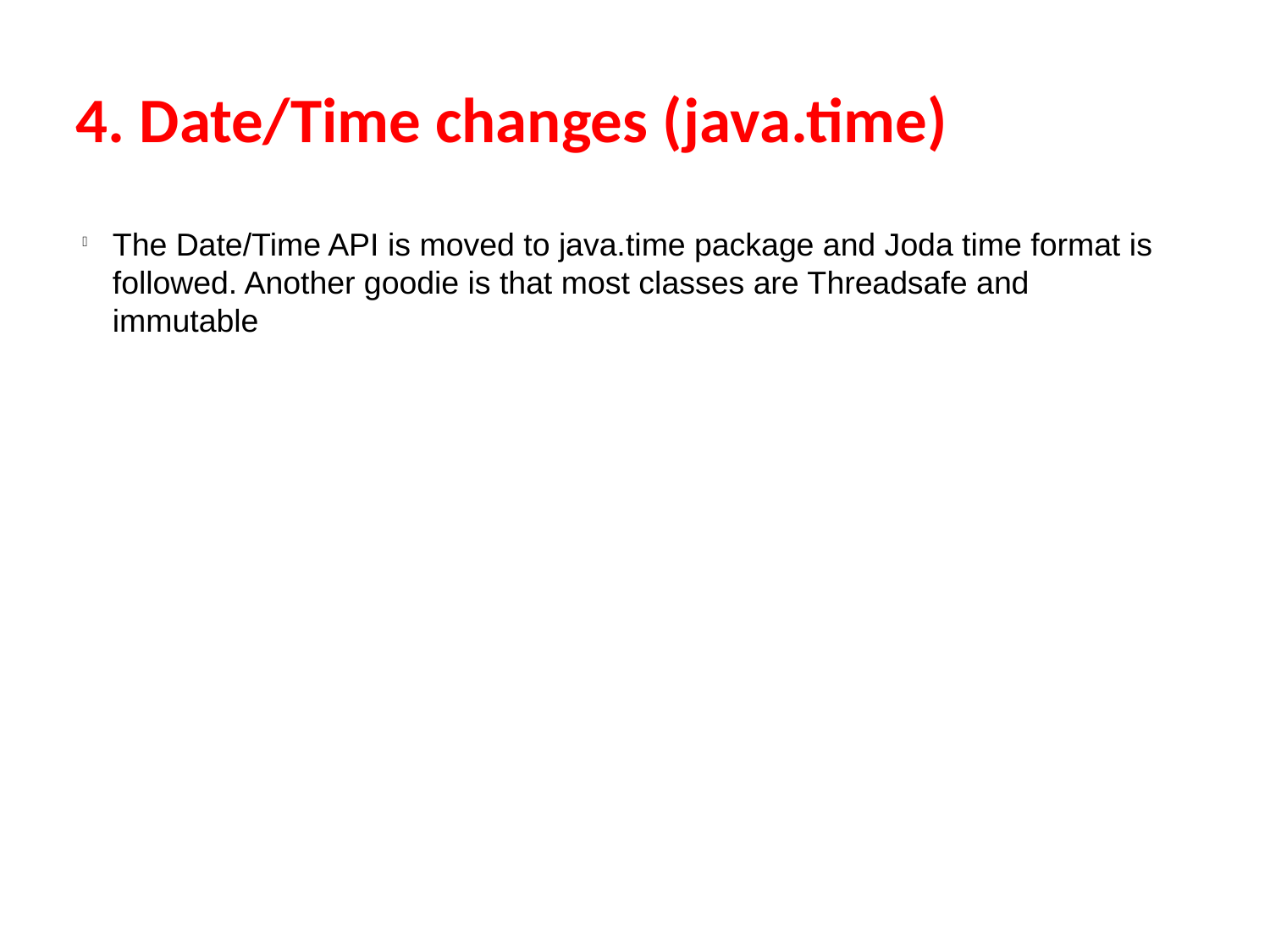

4. Date/Time changes (java.time)
The Date/Time API is moved to java.time package and Joda time format is followed. Another goodie is that most classes are Threadsafe and immutable